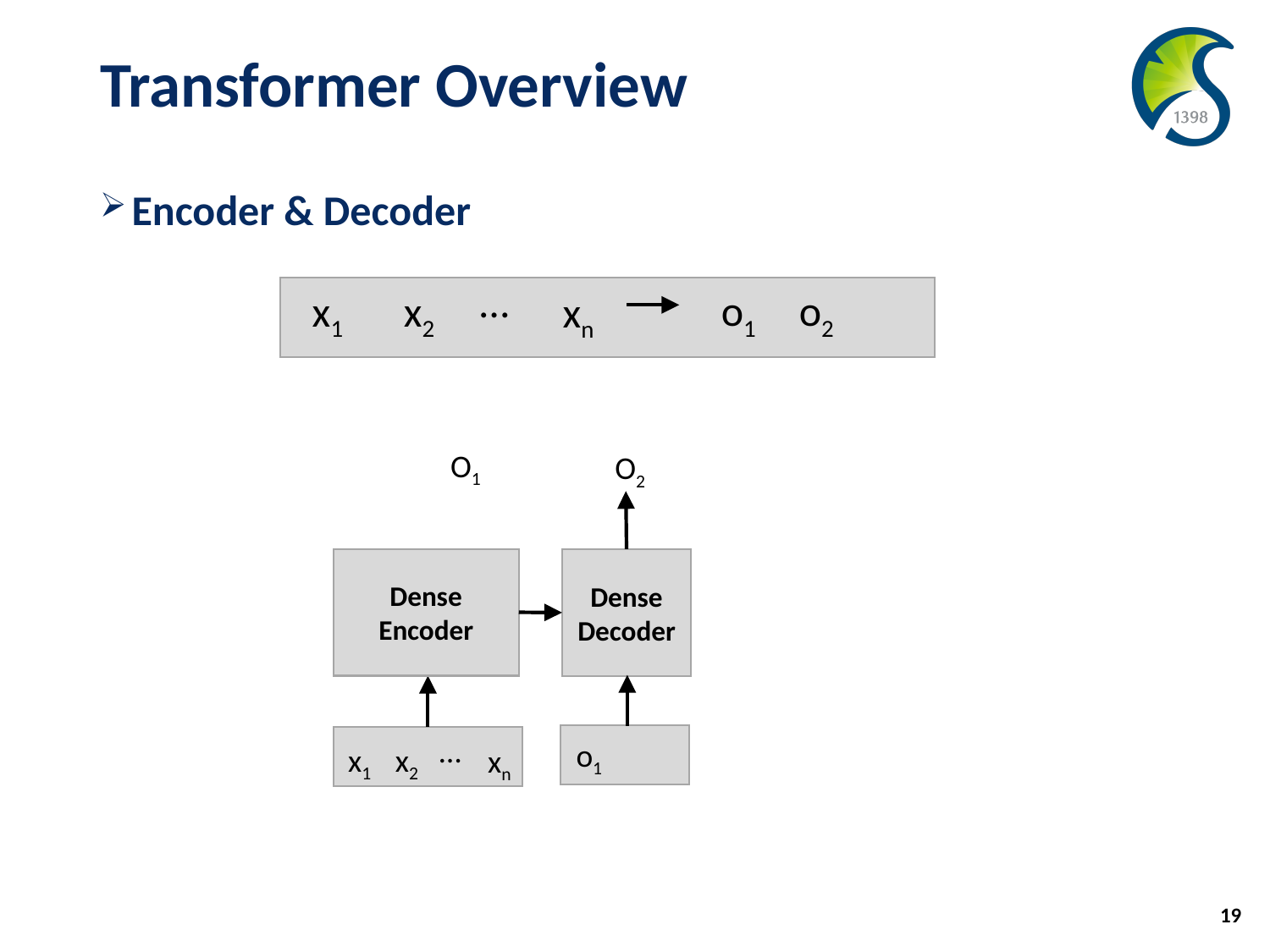

# Transformer Overview
Encoder & Decoder

…

o1
o2
x1
x2
xn
O1
O2
Dense
Encoder
Dense
Decoder

…

x1
x2
xn
o1
19